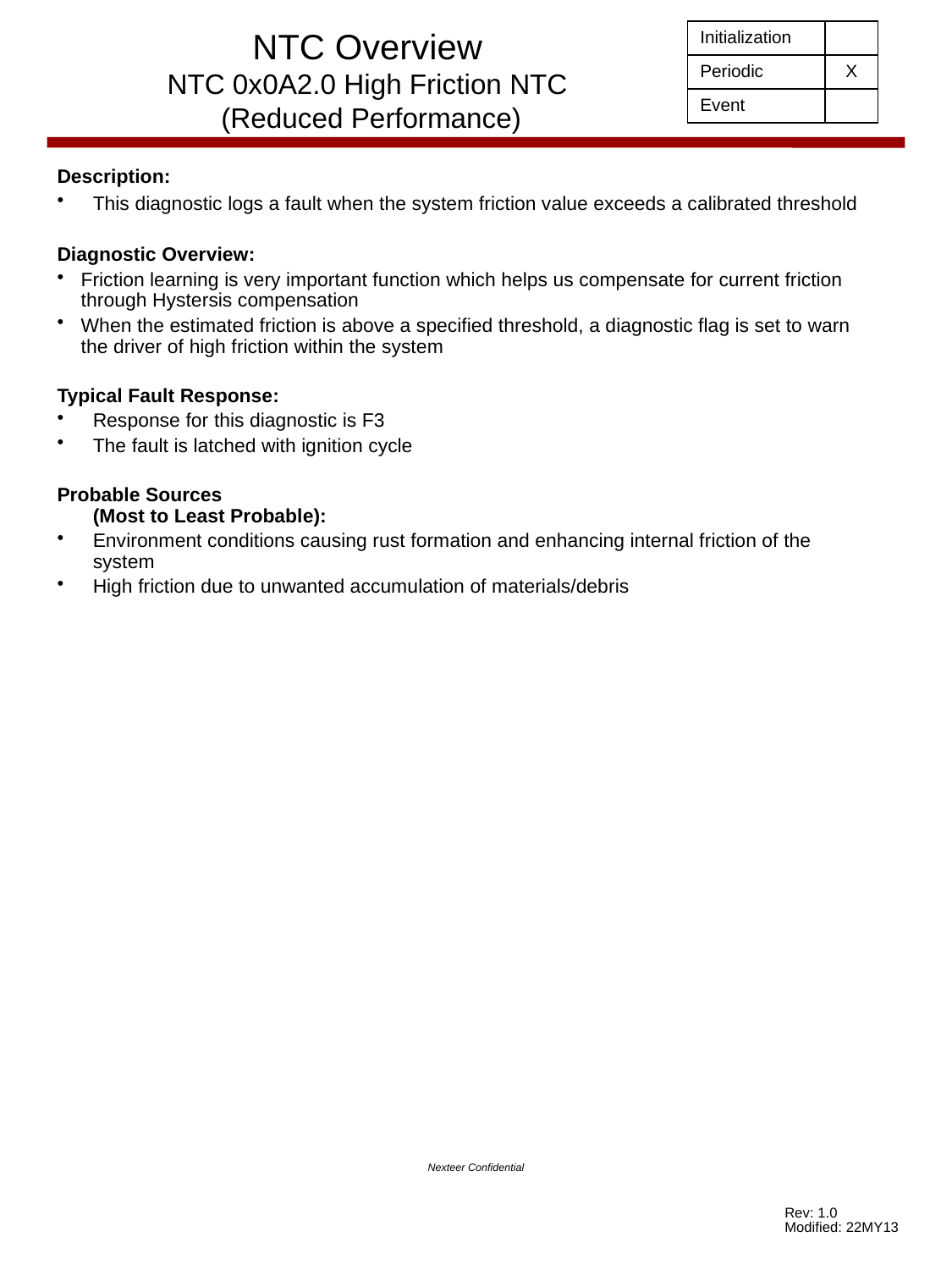

| Initialization |  |
| --- | --- |
| Periodic | X |
| Event |  |
# NTC Overview NTC 0x0A2.0 High Friction NTC (Reduced Performance)
Description:
This diagnostic logs a fault when the system friction value exceeds a calibrated threshold

Diagnostic Overview:
Friction learning is very important function which helps us compensate for current friction through Hystersis compensation
When the estimated friction is above a specified threshold, a diagnostic flag is set to warn the driver of high friction within the system

Typical Fault Response:
Response for this diagnostic is F3
The fault is latched with ignition cycle

Probable Sources
(Most to Least Probable):
Environment conditions causing rust formation and enhancing internal friction of the system
High friction due to unwanted accumulation of materials/debris

Nexteer Confidential
Rev: 1.0
Modified: 22MY13